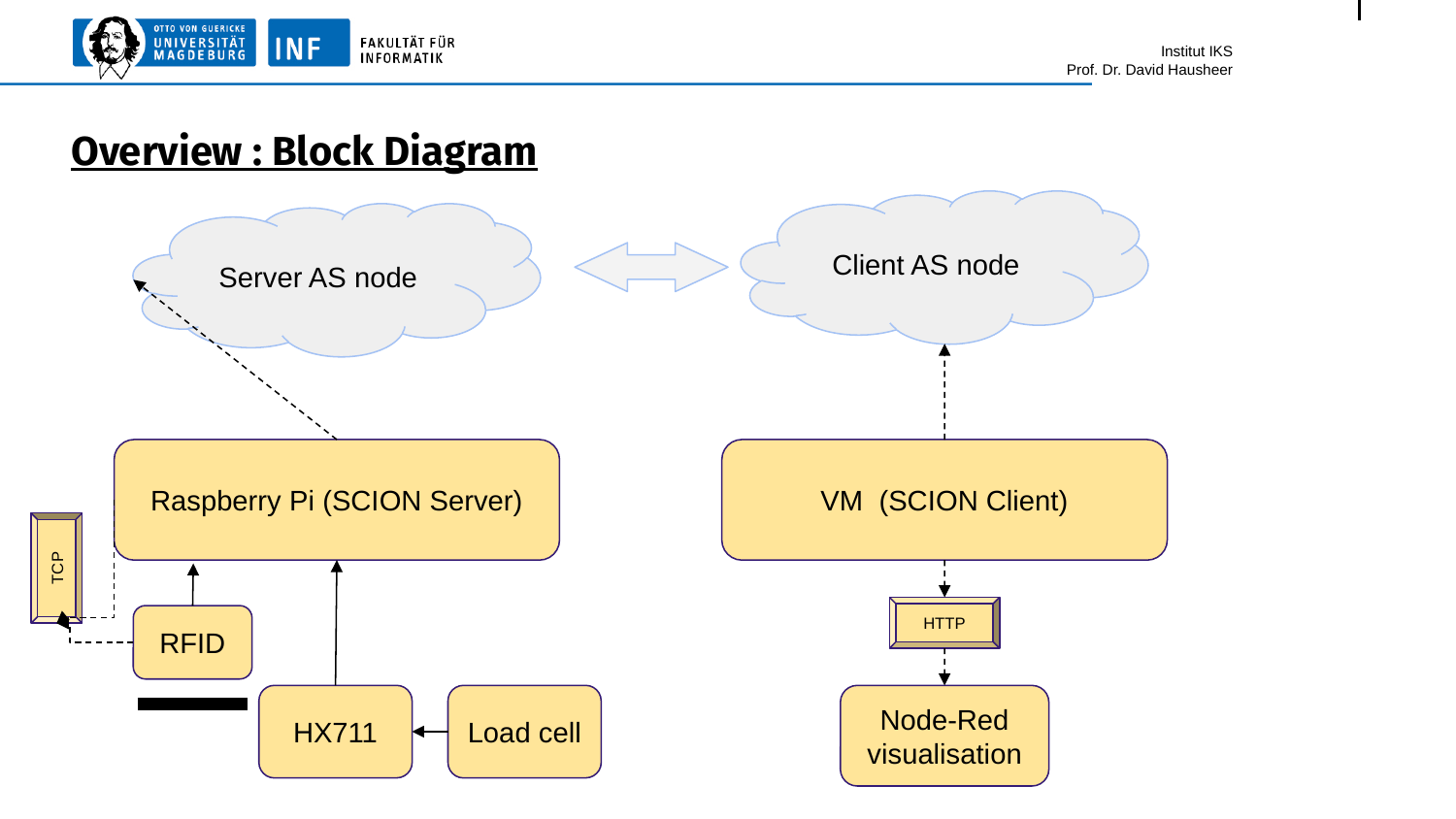

# Overview : Block Diagram
Client AS node
Server AS node

VM  (SCION Client)
Raspberry Pi (SCION Server)
TCP
HTTP
RFID
HX711
Load cell
Node-Red visualisation